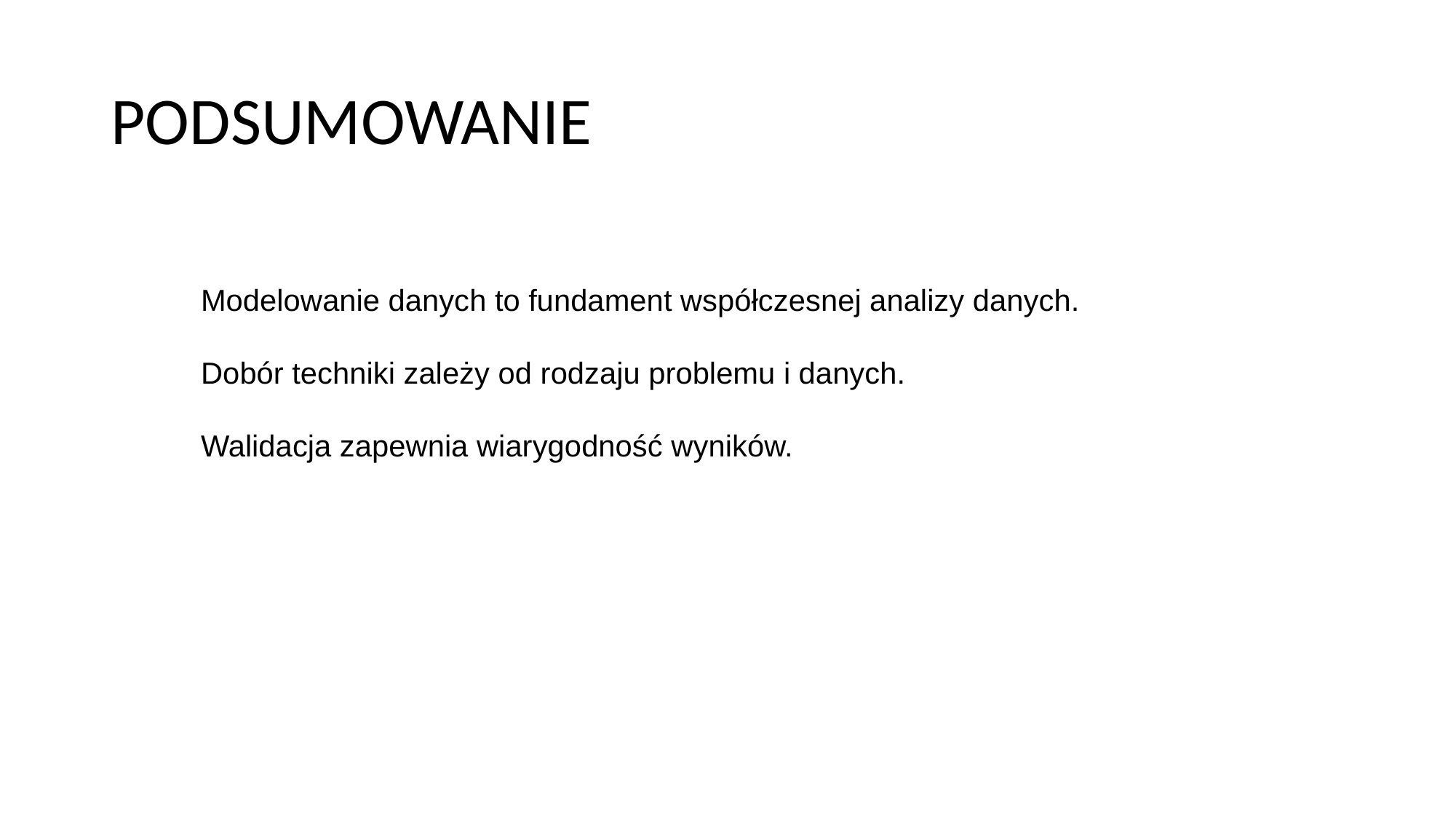

# Podsumowanie

Modelowanie danych to fundament współczesnej analizy danych.
Dobór techniki zależy od rodzaju problemu i danych.
Walidacja zapewnia wiarygodność wyników.